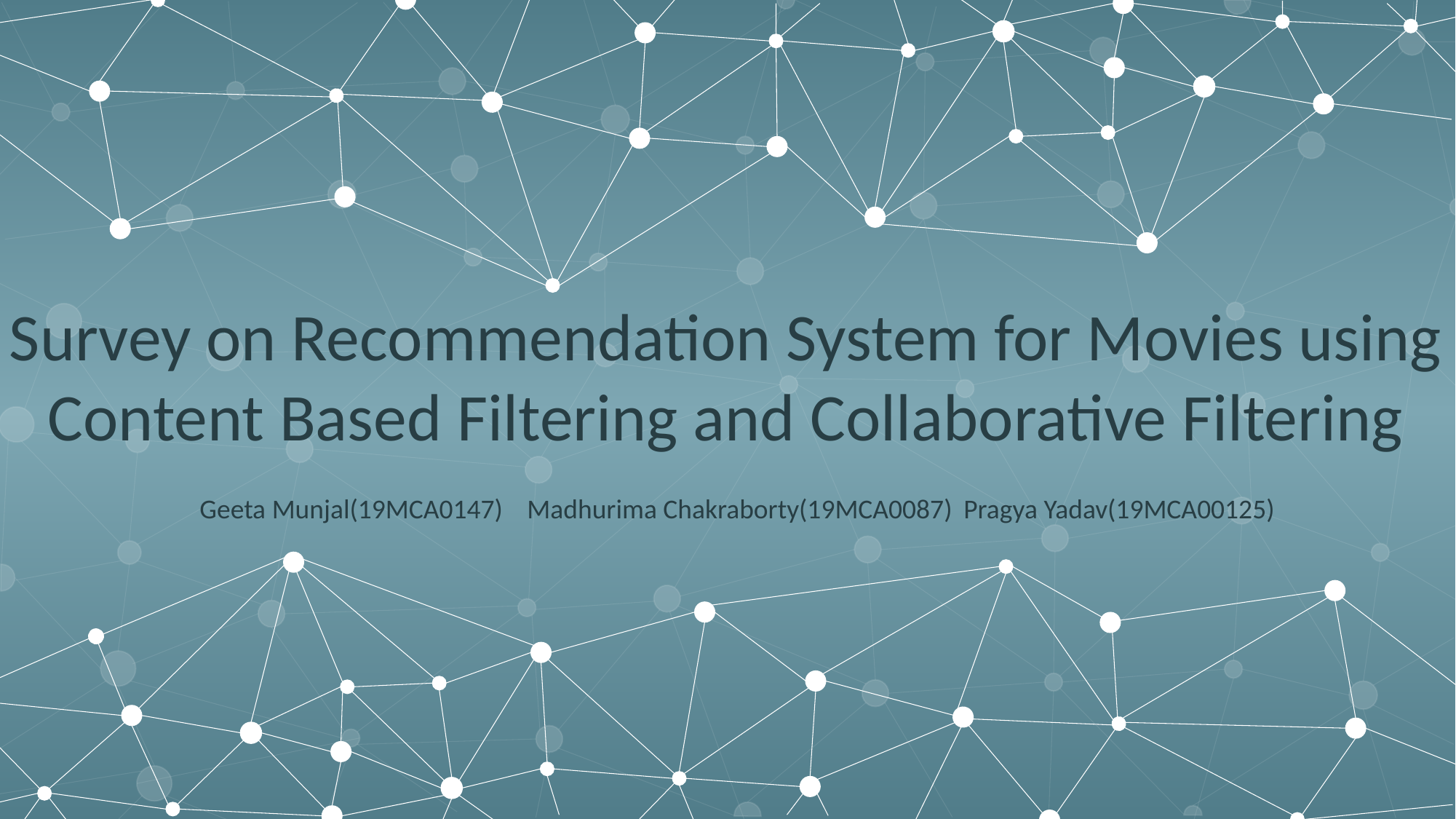

Survey on Recommendation System for Movies using Content Based Filtering and Collaborative Filtering
Geeta Munjal(19MCA0147)	Madhurima Chakraborty(19MCA0087)	Pragya Yadav(19MCA00125)